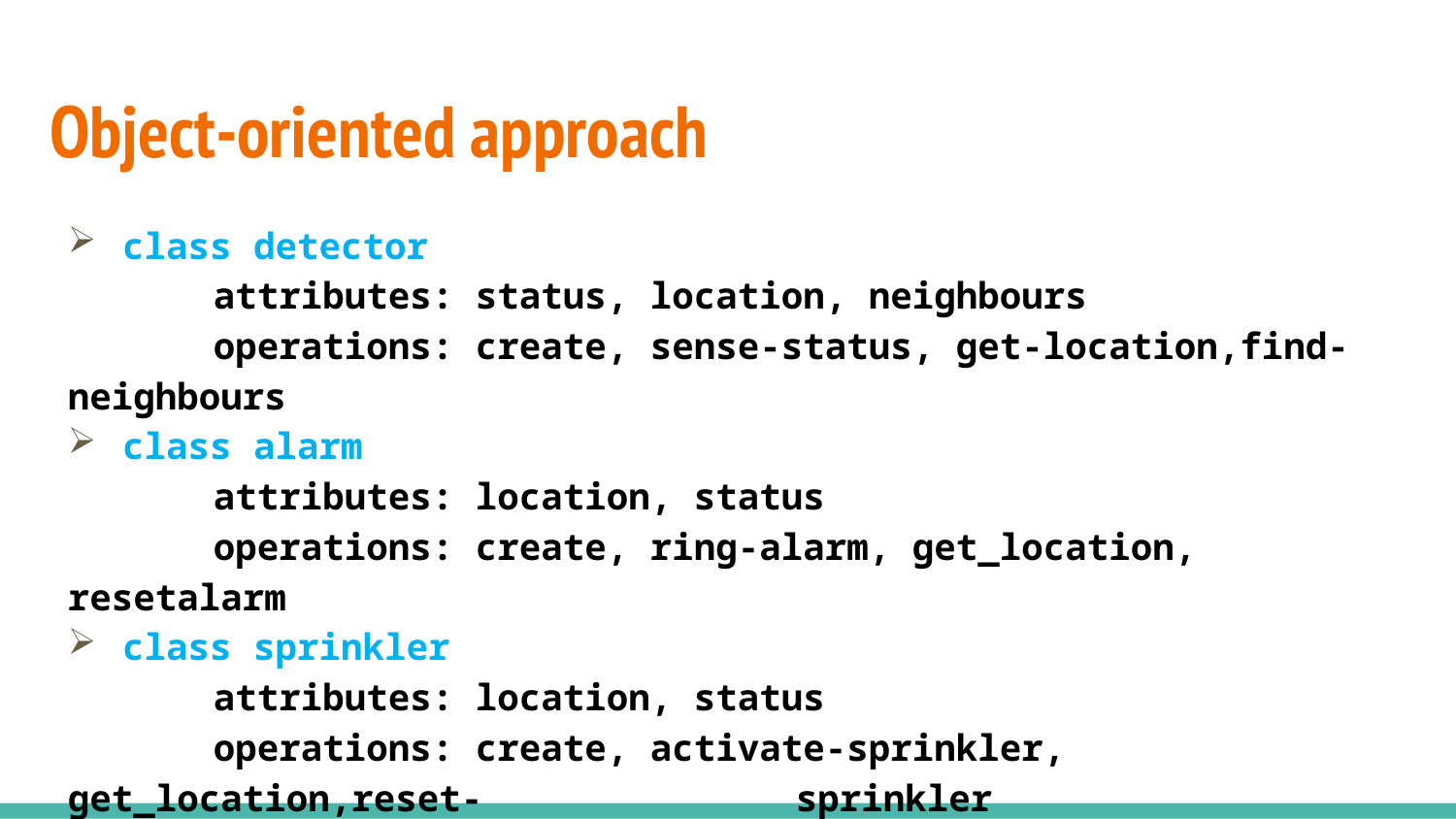

# Object-oriented approach
class detector
	attributes: status, location, neighbours
	operations: create, sense-status, get-location,find-neighbours
class alarm
	attributes: location, status
	operations: create, ring-alarm, get_location, resetalarm
class sprinkler
	attributes: location, status
	operations: create, activate-sprinkler, get_location,reset-             	sprinkler